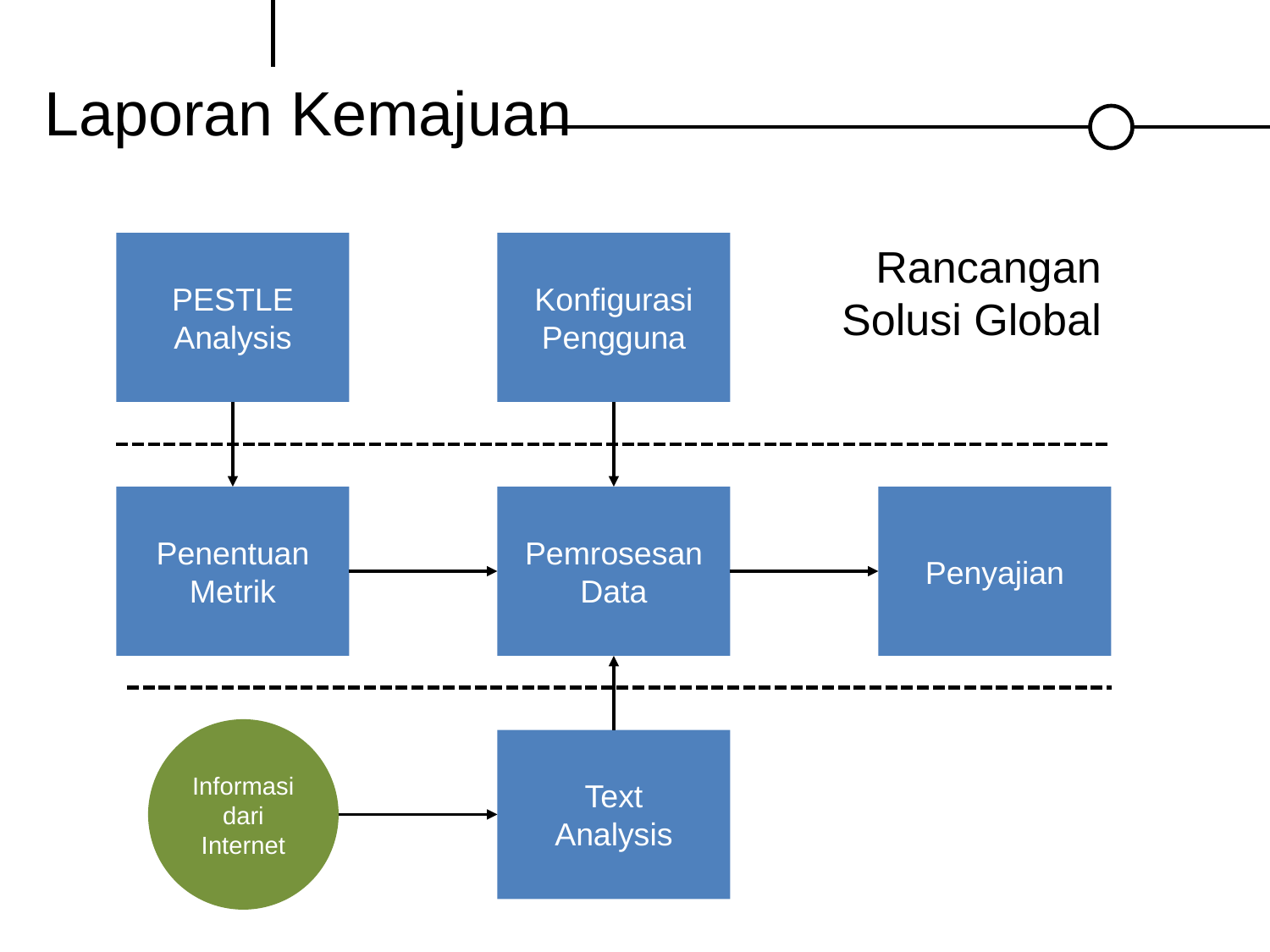

# Laporan Kemajuan

PESTLE
Analysis
Konfigurasi
Pengguna
Rancangan
Solusi Global
Penentuan
Metrik
Pemrosesan
Data
Penyajian
Informasi dari
Internet
Text
Analysis